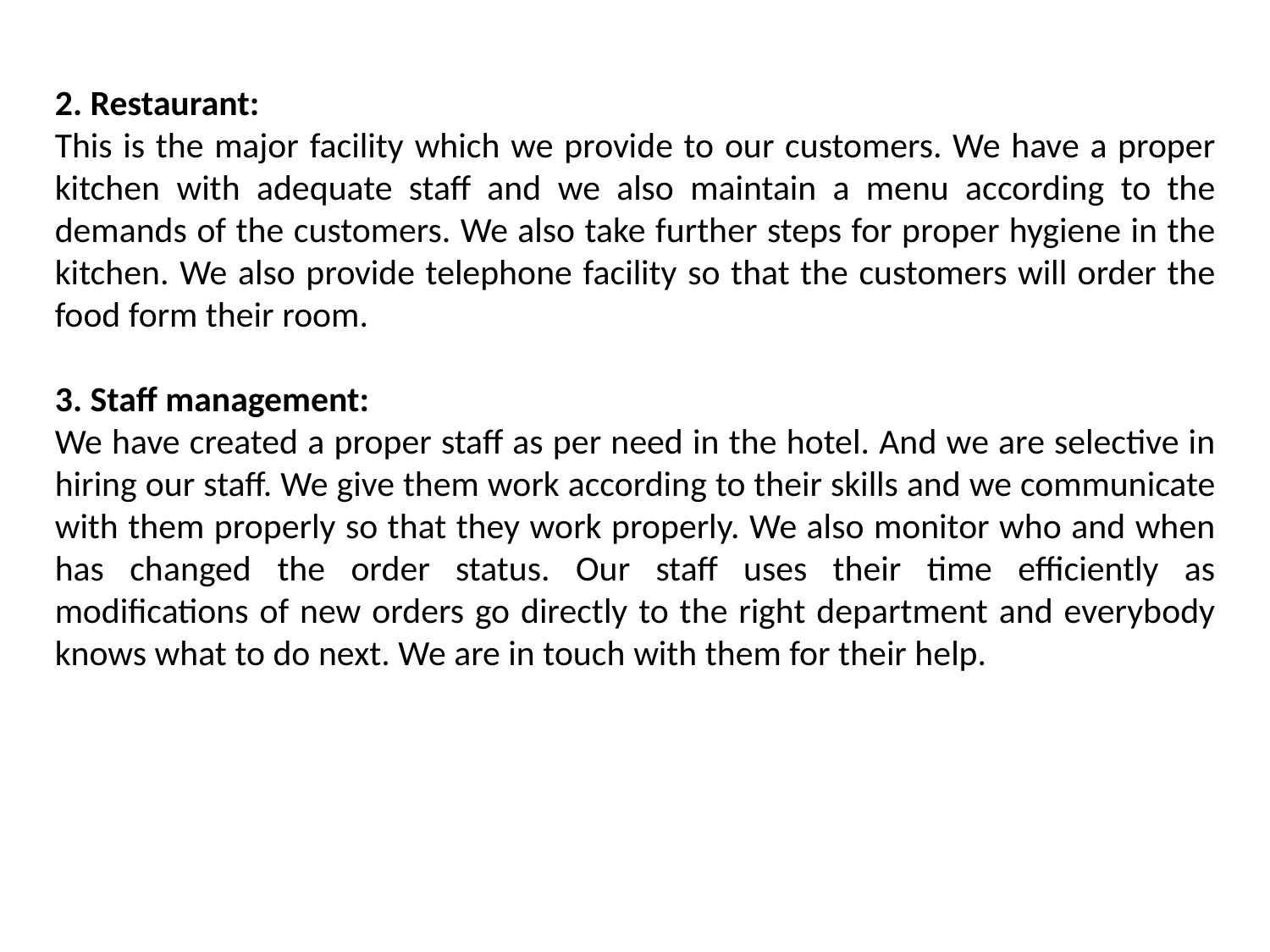

2. Restaurant:
This is the major facility which we provide to our customers. We have a proper kitchen with adequate staff and we also maintain a menu according to the demands of the customers. We also take further steps for proper hygiene in the kitchen. We also provide telephone facility so that the customers will order the food form their room.

3. Staff management:
We have created a proper staff as per need in the hotel. And we are selective in hiring our staff. We give them work according to their skills and we communicate with them properly so that they work properly. We also monitor who and when has changed the order status. Our staff uses their time efficiently as modifications of new orders go directly to the right department and everybody knows what to do next. We are in touch with them for their help.